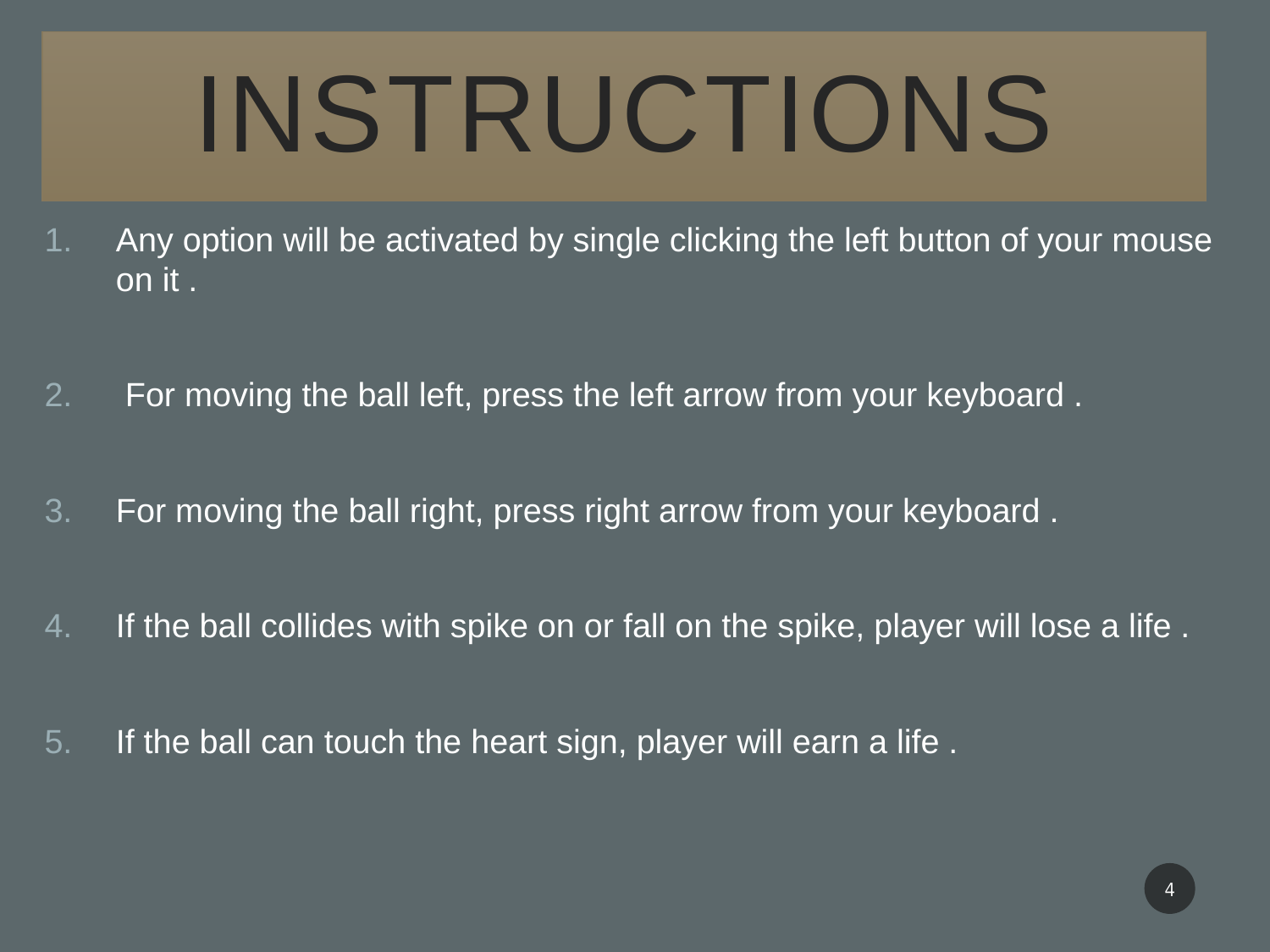

# INSTRUCTIONS
Any option will be activated by single clicking the left button of your mouse on it .

 For moving the ball left, press the left arrow from your keyboard .

For moving the ball right, press right arrow from your keyboard .

If the ball collides with spike on or fall on the spike, player will lose a life .

If the ball can touch the heart sign, player will earn a life .
4